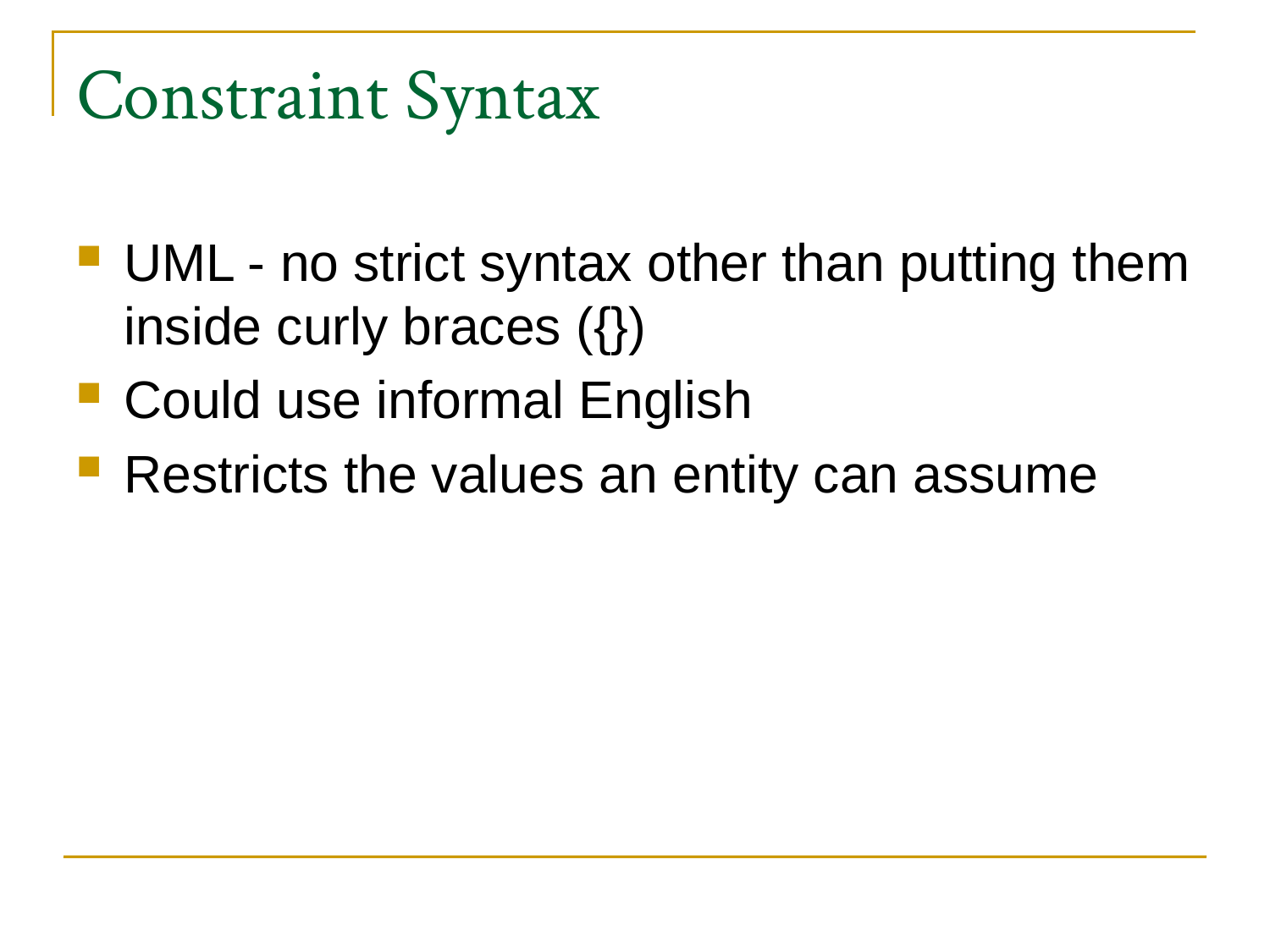

# Constraint Syntax
UML - no strict syntax other than putting them inside curly braces ({})
Could use informal English
Restricts the values an entity can assume